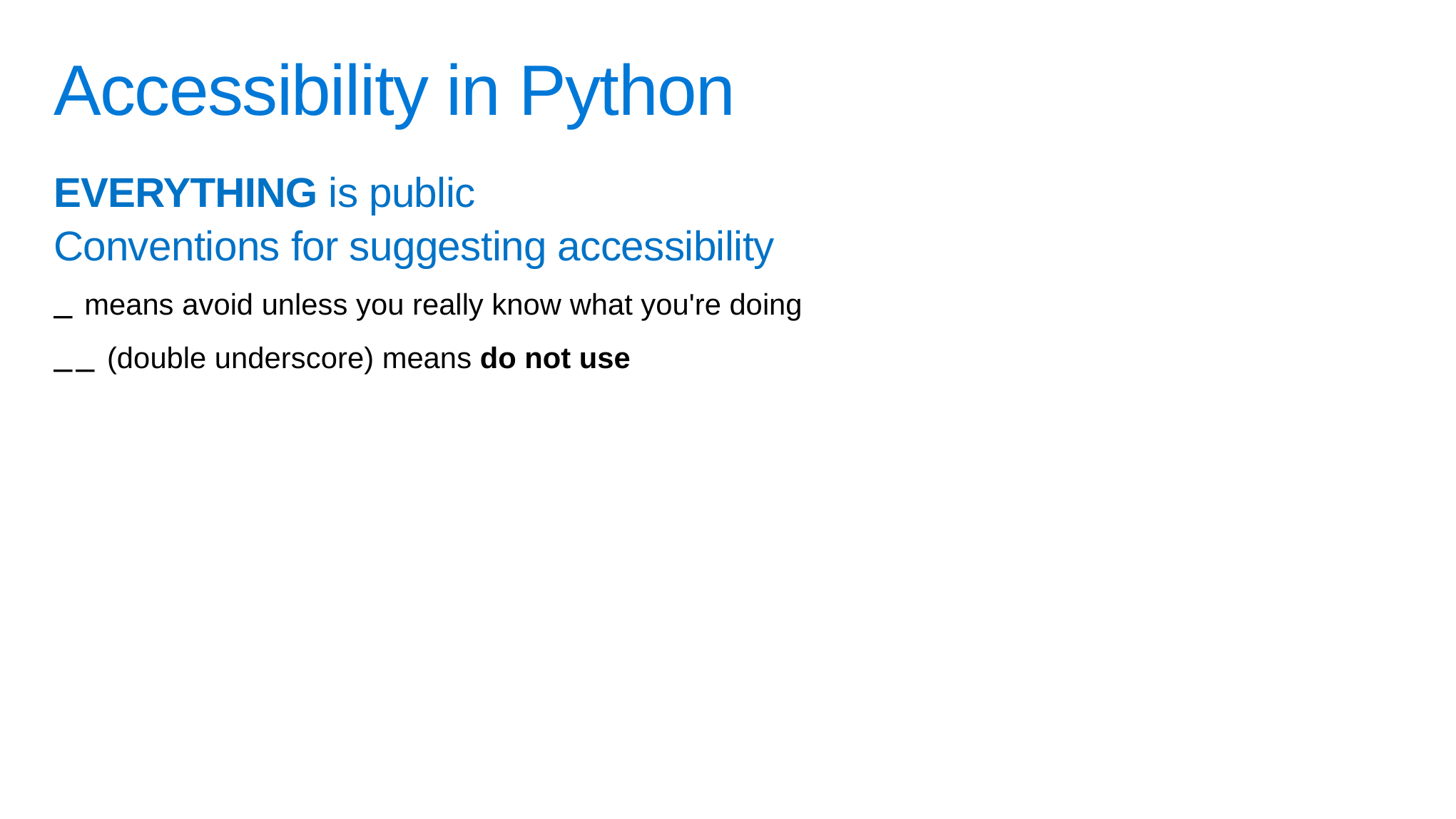

# Accessibility in Python
EVERYTHING is public
Conventions for suggesting accessibility
_ means avoid unless you really know what you're doing
__ (double underscore) means do not use